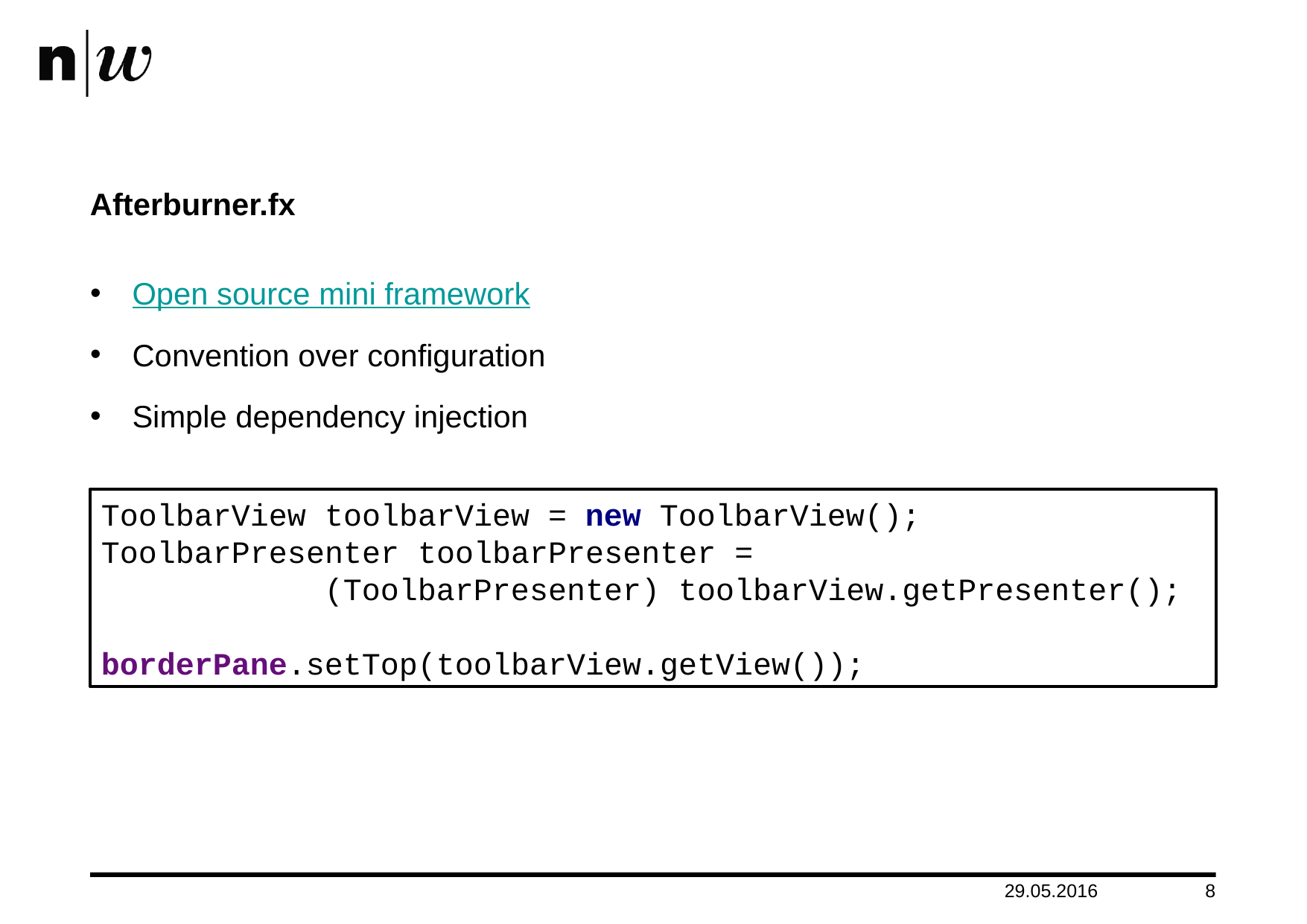

# Afterburner.fx
Open source mini framework
Convention over configuration
Simple dependency injection
ToolbarView toolbarView = new ToolbarView();
ToolbarPresenter toolbarPresenter =
		(ToolbarPresenter) toolbarView.getPresenter();
borderPane.setTop(toolbarView.getView());

29.05.2016
8